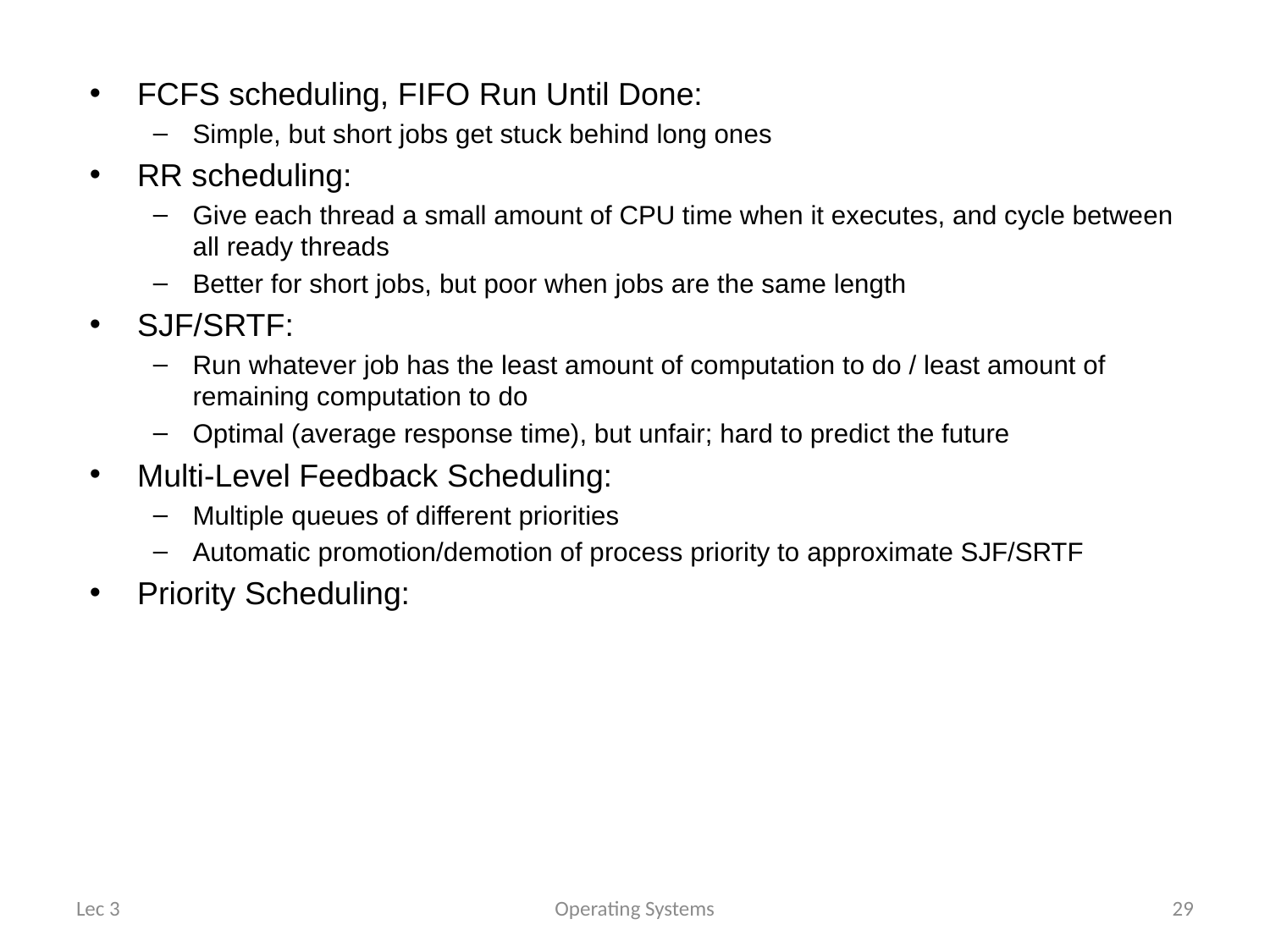

FCFS scheduling, FIFO Run Until Done:
Simple, but short jobs get stuck behind long ones
RR scheduling:
Give each thread a small amount of CPU time when it executes, and cycle between all ready threads
Better for short jobs, but poor when jobs are the same length
SJF/SRTF:
Run whatever job has the least amount of computation to do / least amount of remaining computation to do
Optimal (average response time), but unfair; hard to predict the future
Multi-Level Feedback Scheduling:
Multiple queues of different priorities
Automatic promotion/demotion of process priority to approximate SJF/SRTF
Priority Scheduling:
Lec 3
Operating Systems
29